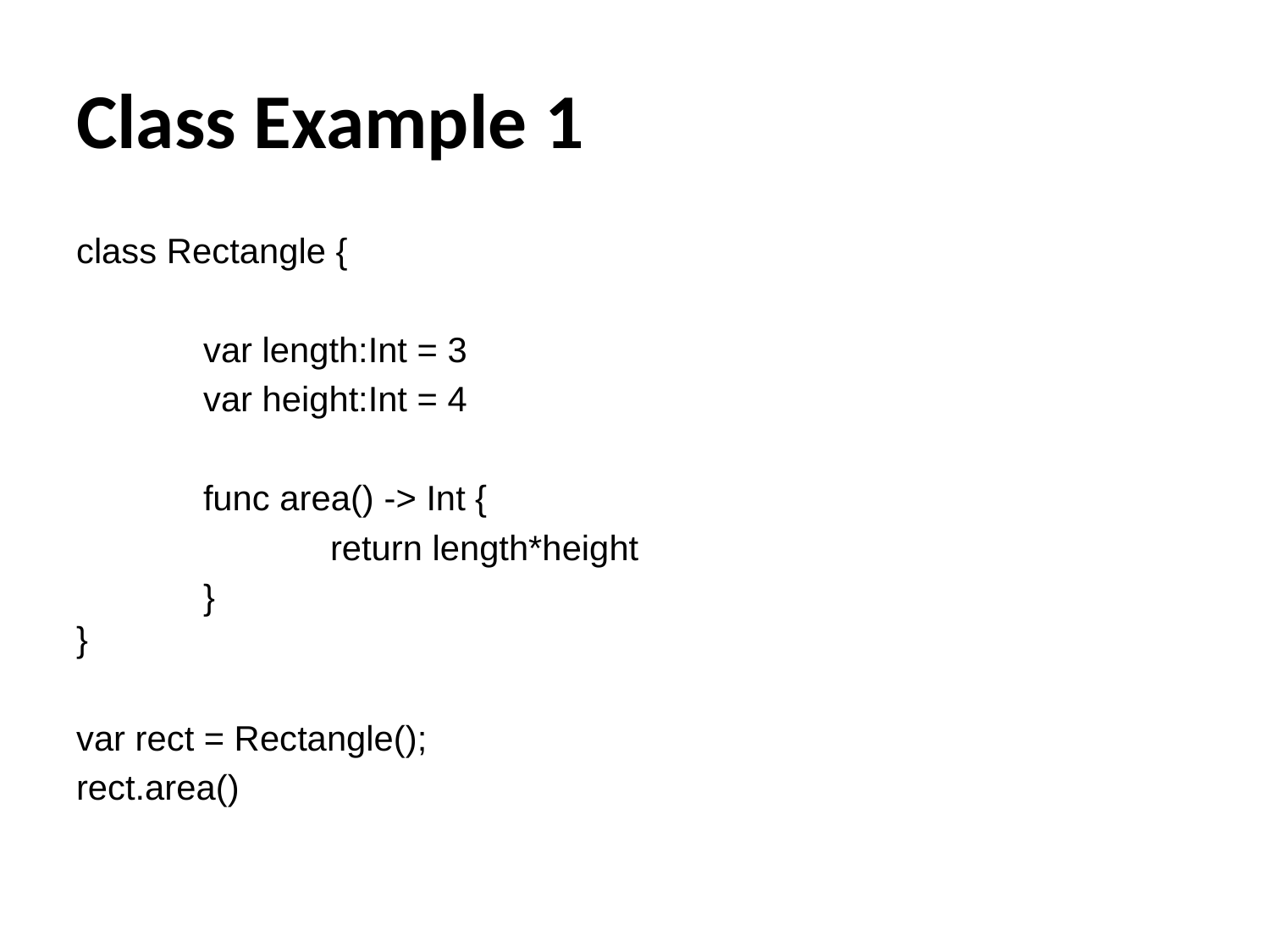

# Class Example 1

class Rectangle {

	var length:Int = 3
	var height:Int = 4

	func area() -> Int {
		return length*height
	}
}

var rect = Rectangle();
rect.area()